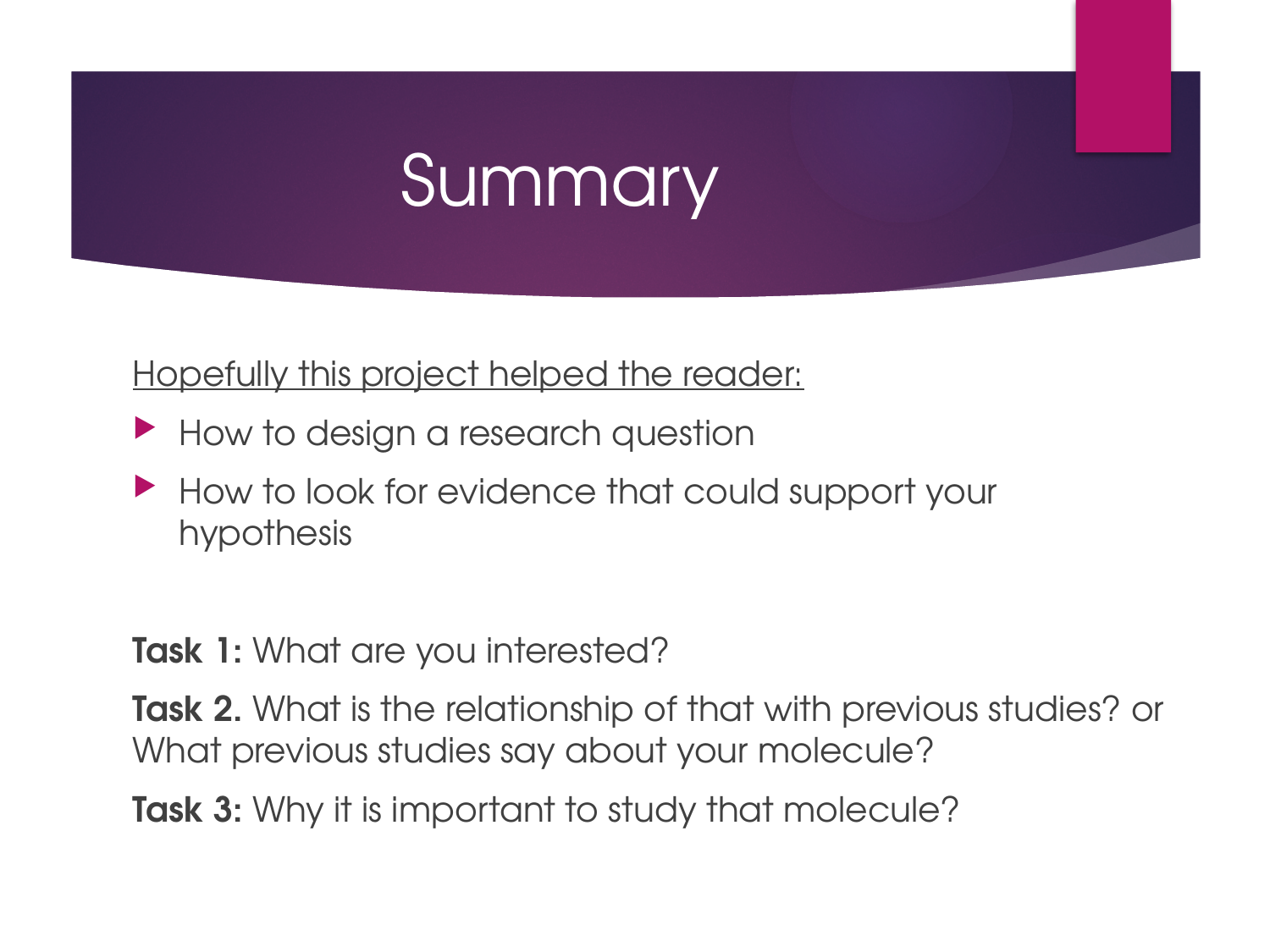

# Summary
Hopefully this project helped the reader:
How to design a research question
How to look for evidence that could support your hypothesis

Task 1: What are you interested?
Task 2. What is the relationship of that with previous studies? or What previous studies say about your molecule?
Task 3: Why it is important to study that molecule?